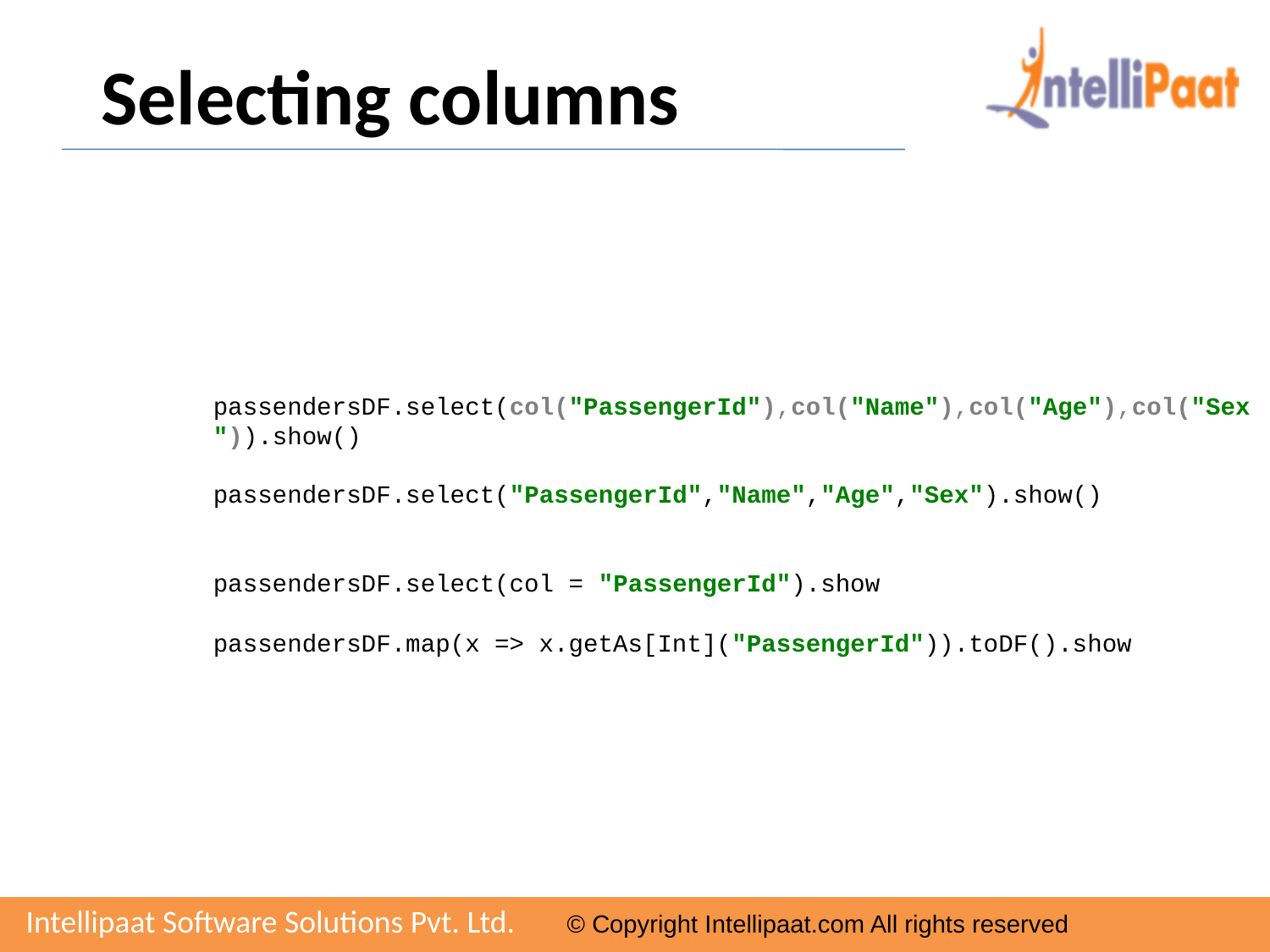

# Selecting columns
passendersDF.select(col("PassengerId"),col("Name"),col("Age"),col("Sex")).show()
passendersDF.select("PassengerId","Name","Age","Sex").show()
passendersDF.select(col = "PassengerId").show
passendersDF.map(x => x.getAs[Int]("PassengerId")).toDF().show